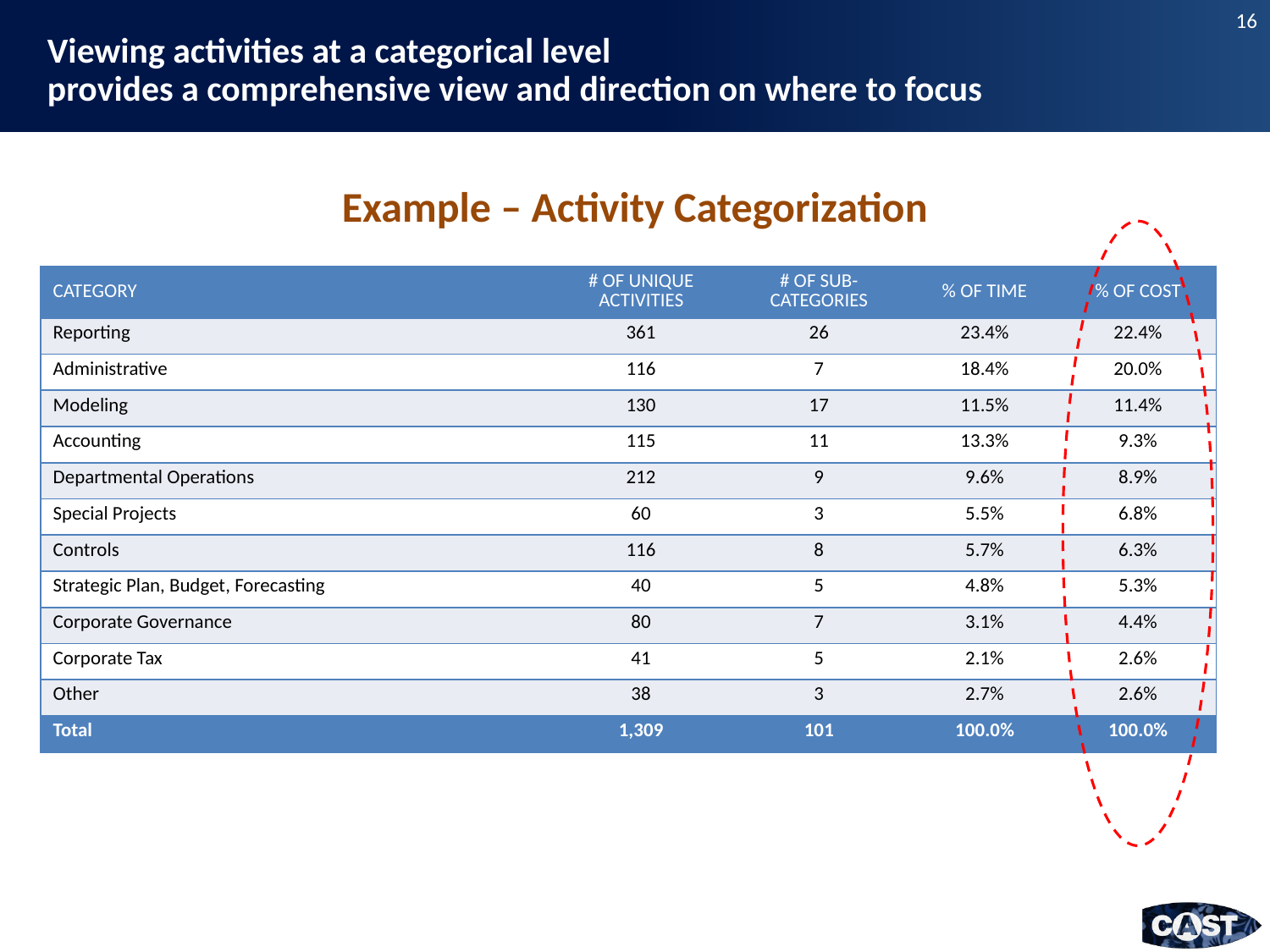

# Viewing activities at a categorical level provides a comprehensive view and direction on where to focus
Example – Activity Categorization

| CATEGORY | # OF UNIQUE ACTIVITIES | # OF SUB-CATEGORIES | % OF TIME | % OF COST |
| --- | --- | --- | --- | --- |
| Reporting | 361 | 26 | 23.4% | 22.4% |
| Administrative | 116 | 7 | 18.4% | 20.0% |
| Modeling | 130 | 17 | 11.5% | 11.4% |
| Accounting | 115 | 11 | 13.3% | 9.3% |
| Departmental Operations | 212 | 9 | 9.6% | 8.9% |
| Special Projects | 60 | 3 | 5.5% | 6.8% |
| Controls | 116 | 8 | 5.7% | 6.3% |
| Strategic Plan, Budget, Forecasting | 40 | 5 | 4.8% | 5.3% |
| Corporate Governance | 80 | 7 | 3.1% | 4.4% |
| Corporate Tax | 41 | 5 | 2.1% | 2.6% |
| Other | 38 | 3 | 2.7% | 2.6% |
| Total | 1,309 | 101 | 100.0% | 100.0% |